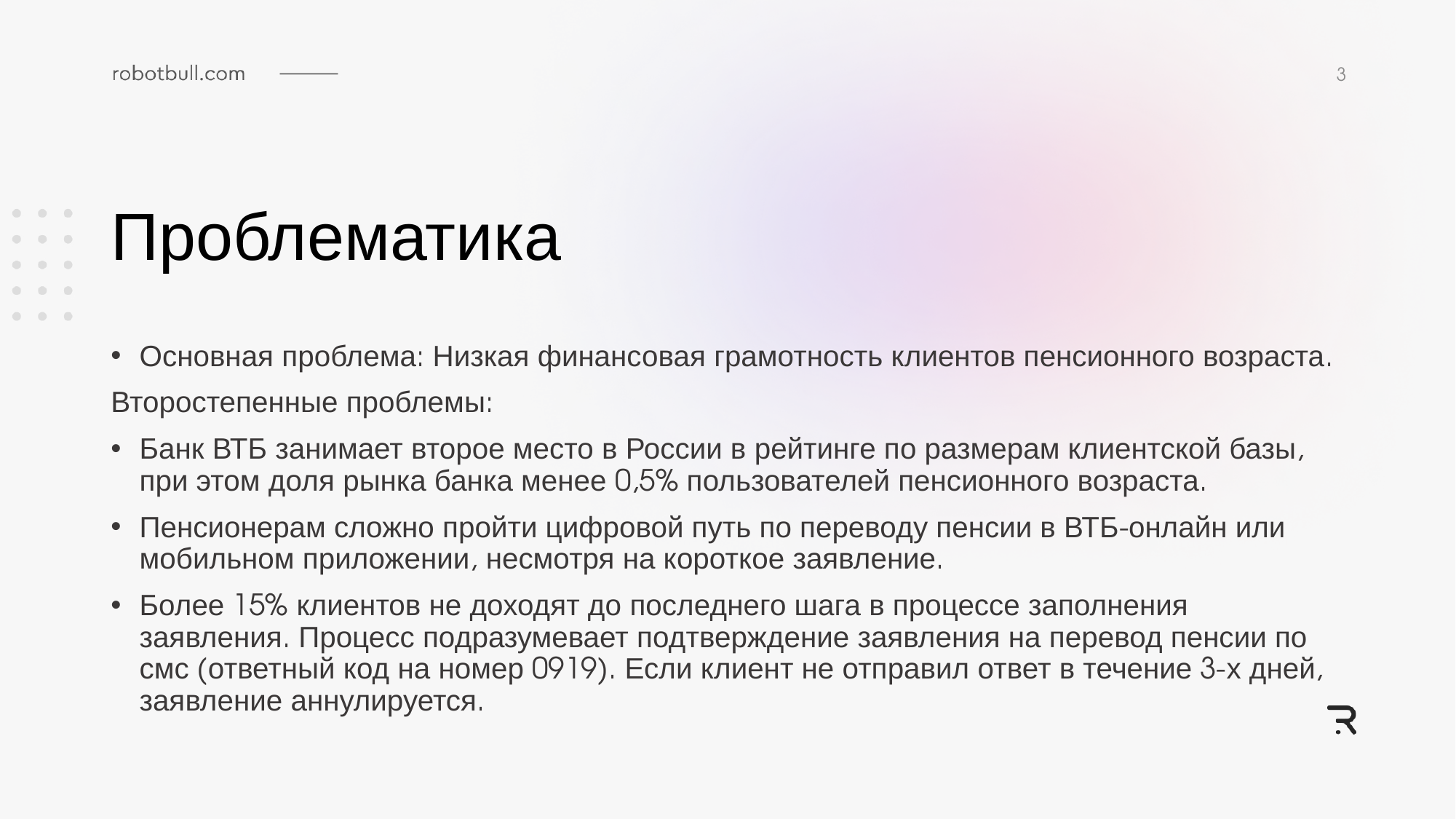

3
# Проблематика
Основная проблема: Низкая финансовая грамотность клиентов пенсионного возраста.
Второстепенные проблемы:
Банк ВТБ занимает второе место в России в рейтинге по размерам клиентской базы, при этом доля рынка банка менее 0,5% пользователей пенсионного возраста.
Пенсионерам сложно пройти цифровой путь по переводу пенсии в ВТБ-онлайн или мобильном приложении, несмотря на короткое заявление.
Более 15% клиентов не доходят до последнего шага в процессе заполнения заявления. Процесс подразумевает подтверждение заявления на перевод пенсии по смс (ответный код на номер 0919). Если клиент не отправил ответ в течение 3-х дней, заявление аннулируется.